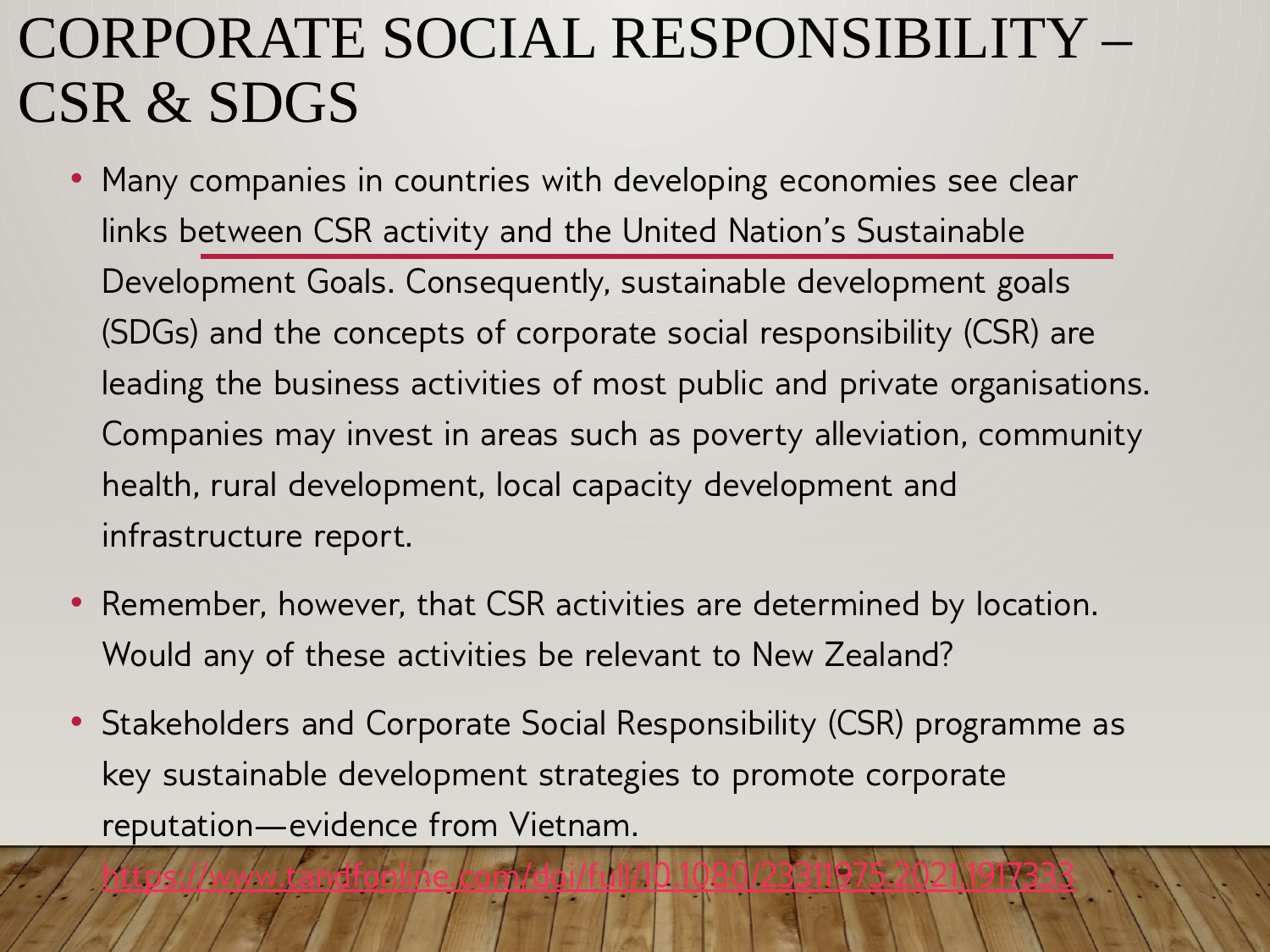

# Corporate Social Responsibility – CSR & SDGs
Many companies in countries with developing economies see clear links between CSR activity and the United Nation’s Sustainable Development Goals. Consequently, sustainable development goals (SDGs) and the concepts of corporate social responsibility (CSR) are leading the business activities of most public and private organisations. Companies may invest in areas such as poverty alleviation, community health, rural development, local capacity development and infrastructure report.
Remember, however, that CSR activities are determined by location. Would any of these activities be relevant to New Zealand?
Stakeholders and Corporate Social Responsibility (CSR) programme as key sustainable development strategies to promote corporate reputation—evidence from Vietnam. https://www.tandfonline.com/doi/full/10.1080/23311975.2021.1917333